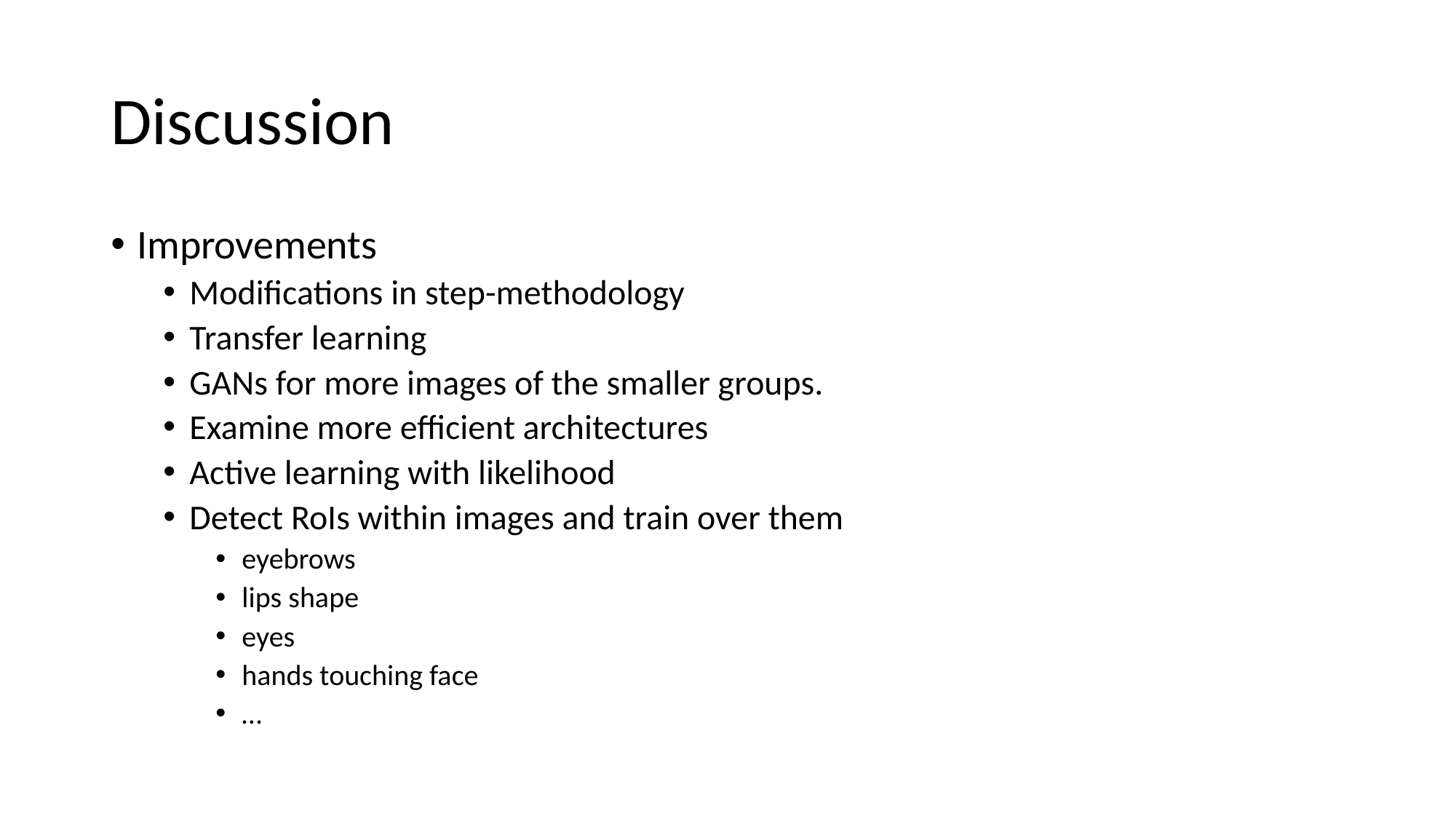

# Discussion
Improvements
Modifications in step-methodology
Transfer learning
GANs for more images of the smaller groups.
Examine more efficient architectures
Active learning with likelihood
Detect RoIs within images and train over them
eyebrows
lips shape
eyes
hands touching face
…